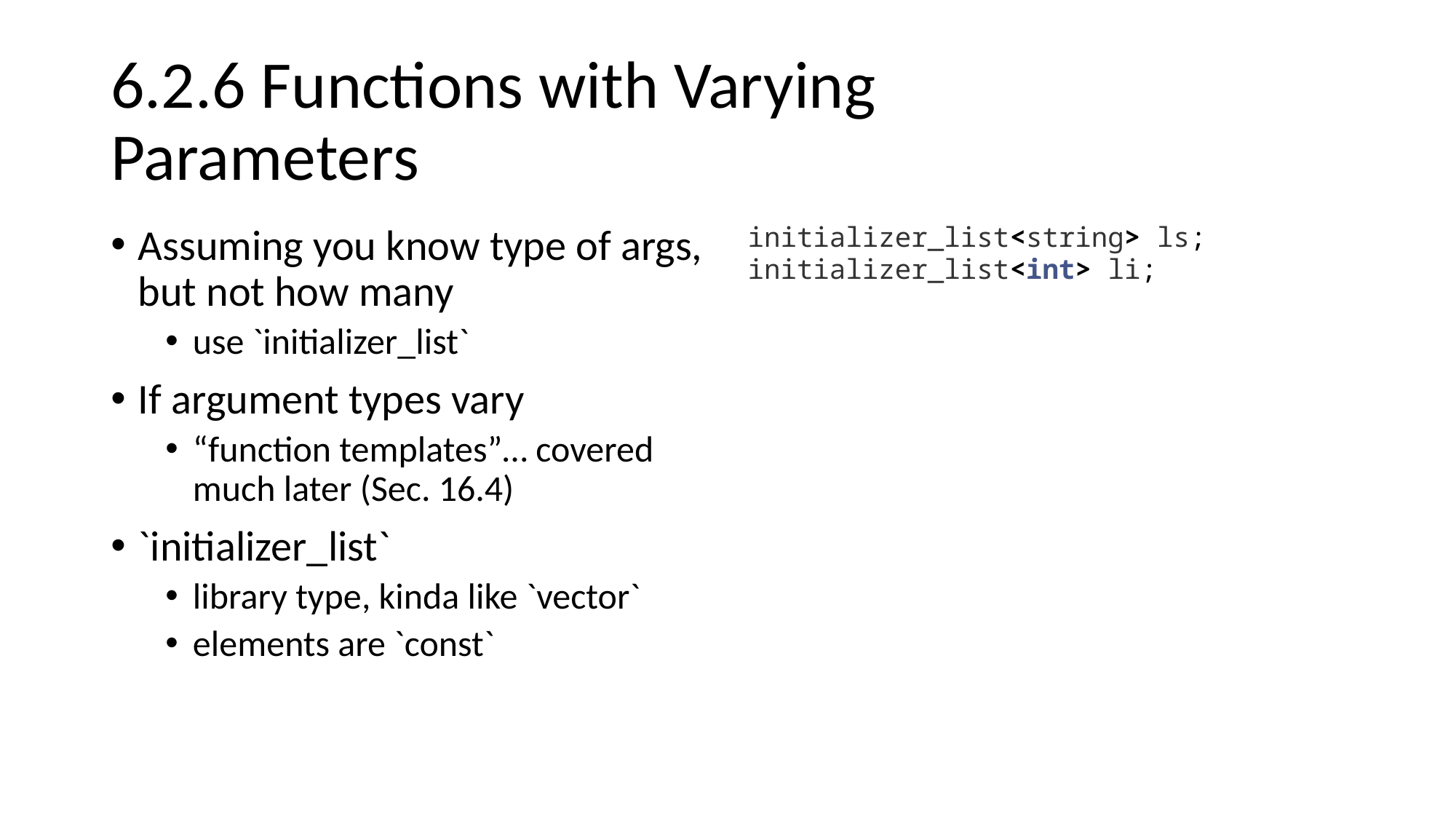

# 6.2.6 Functions with Varying Parameters
Assuming you know type of args, but not how many
use `initializer_list`
If argument types vary
“function templates”… covered much later (Sec. 16.4)
`initializer_list`
library type, kinda like `vector`
elements are `const`
initializer_list<string> ls;
initializer_list<int> li;